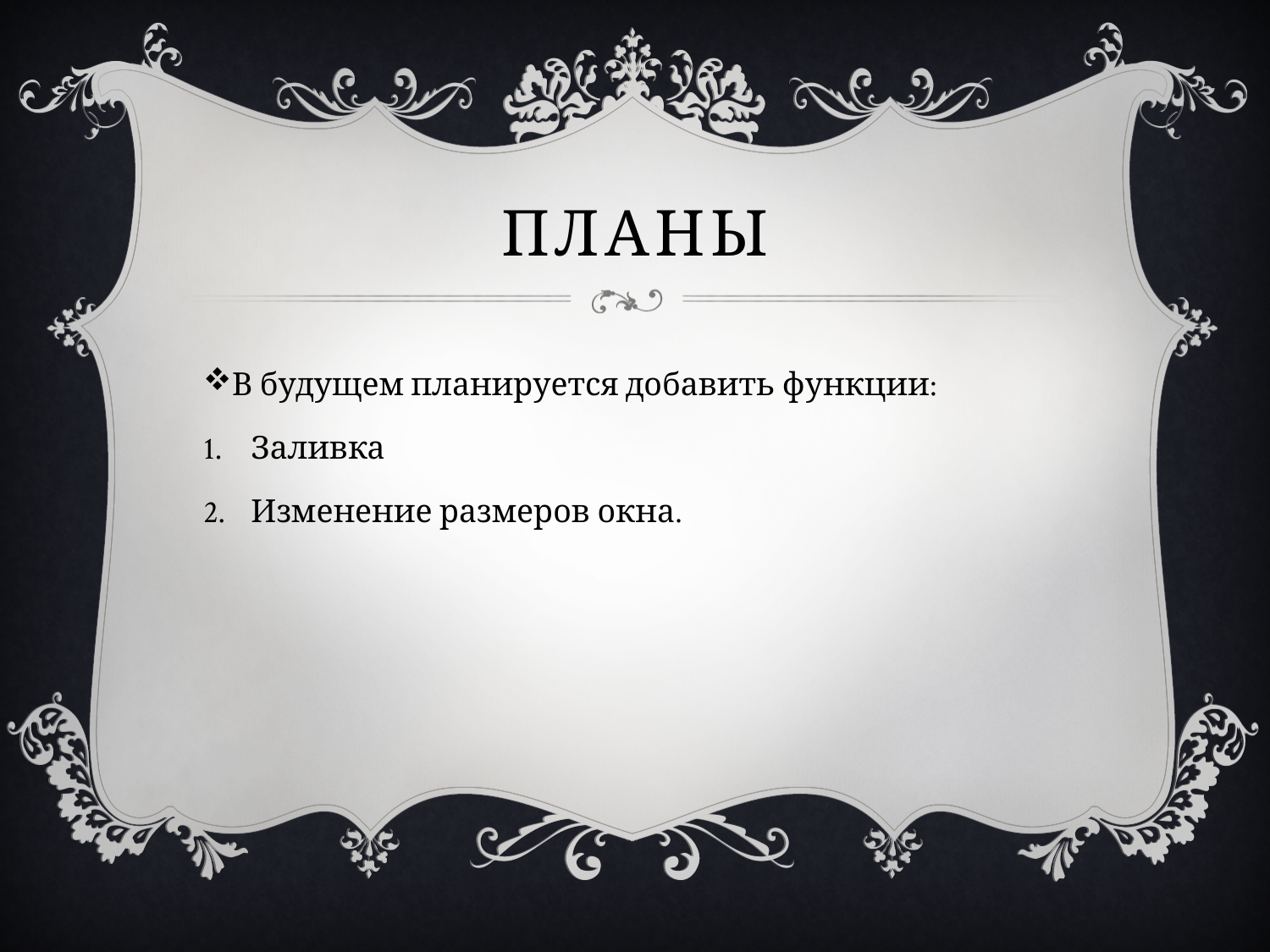

# Планы
В будущем планируется добавить функции:
Заливка
Изменение размеров окна.